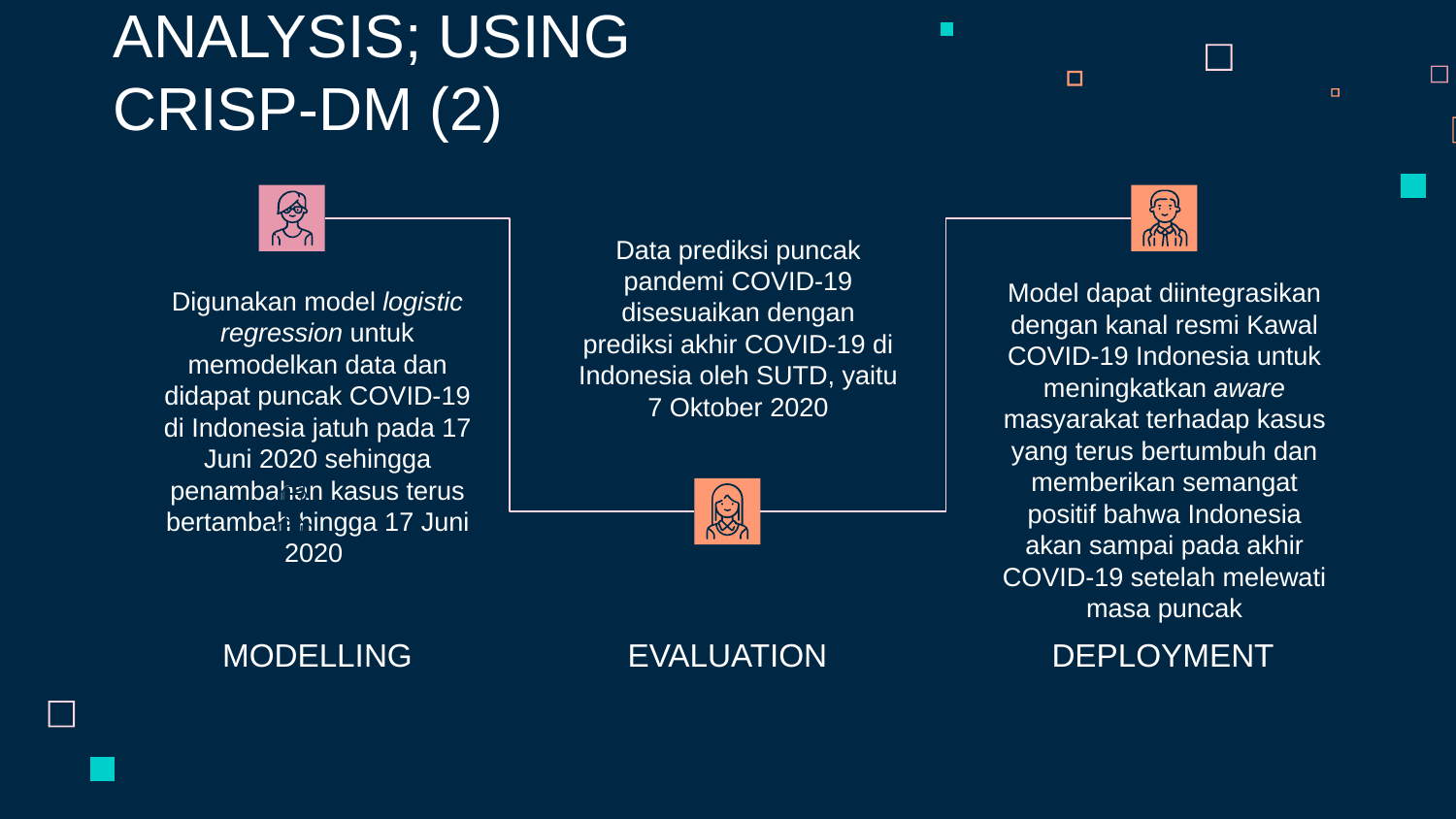

ANALYSIS; USING CRISP-DM (2)

Data prediksi puncak pandemi COVID-19 disesuaikan dengan prediksi akhir COVID-19 di Indonesia oleh SUTD, yaitu 7 Oktober 2020
Model dapat diintegrasikan dengan kanal resmi Kawal COVID-19 Indonesia untuk meningkatkan aware masyarakat terhadap kasus yang terus bertumbuh dan memberikan semangat positif bahwa Indonesia akan sampai pada akhir COVID-19 setelah melewati masa puncak
Digunakan model logistic regression untuk memodelkan data dan didapat puncak COVID-19 di Indonesia jatuh pada 17 Juni 2020 sehingga penambahan kasus terus bertambah hingga 17 Juni 2020

# MODELLING
EVALUATION
DEPLOYMENT